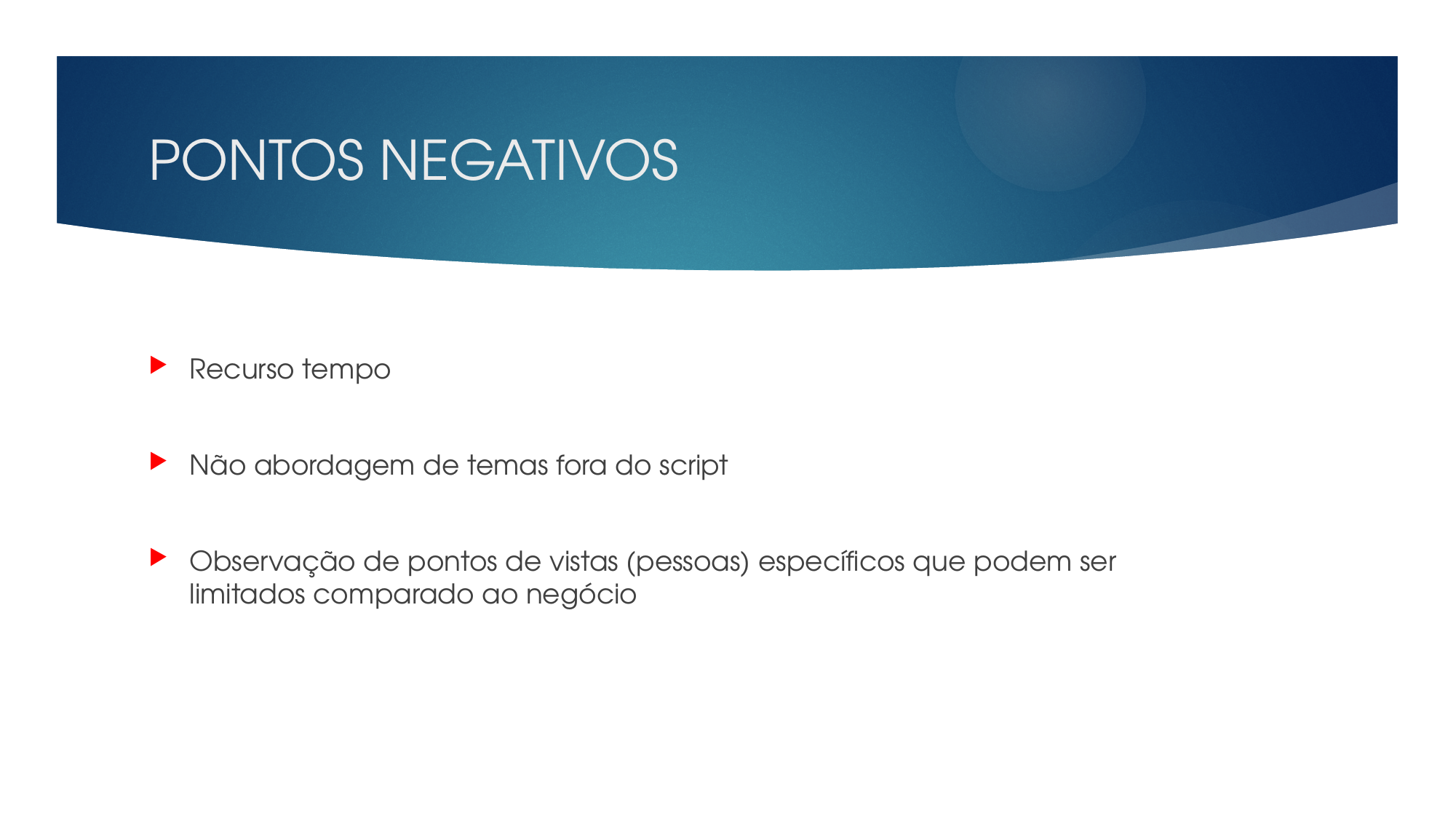

# PONTOS NEGATIVOS
Recurso tempo

Não abordagem de temas fora do script

Observação de pontos de vistas (pessoas) específicos que podem ser limitados comparado ao negócio